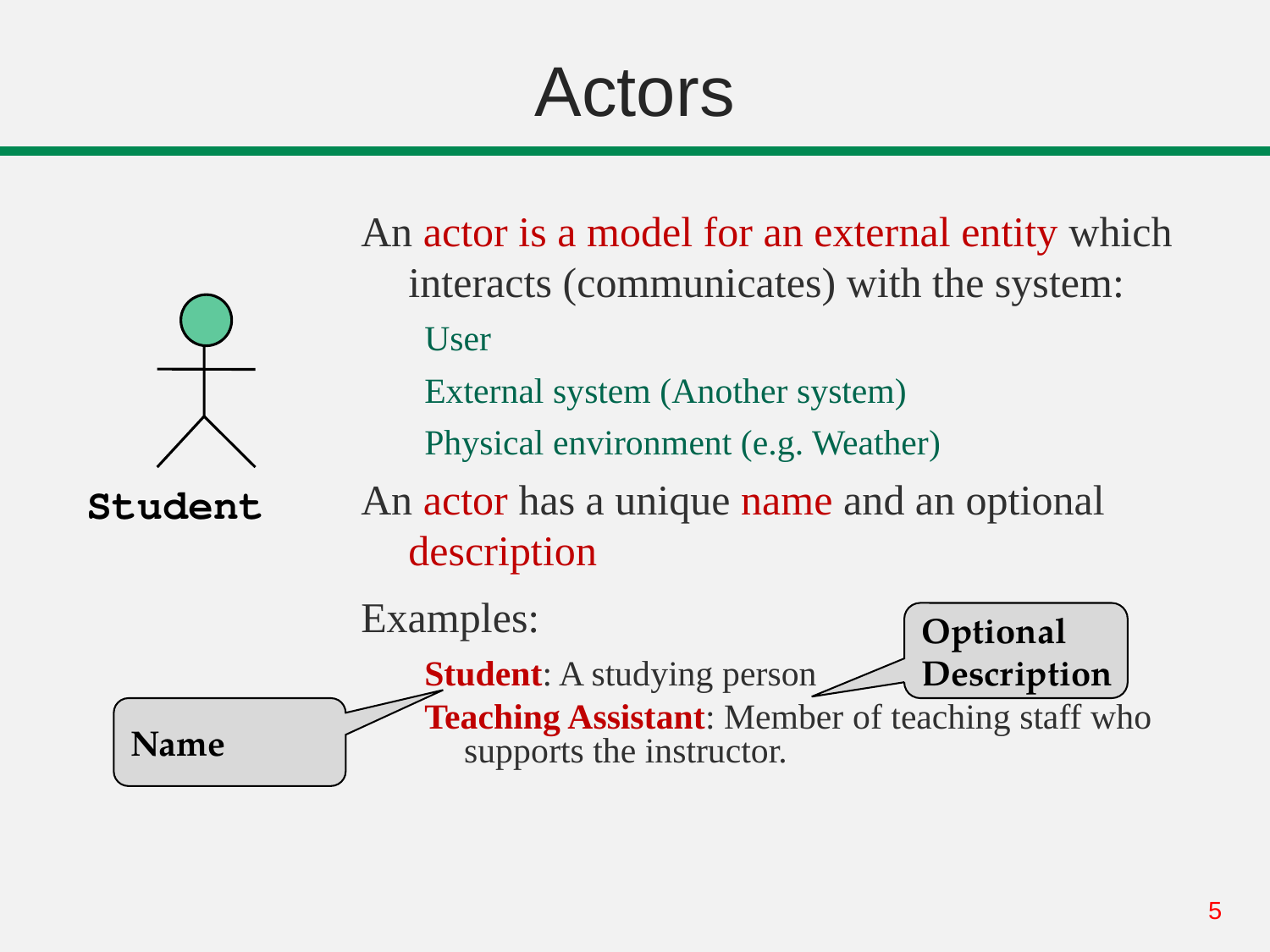

# Actors
An actor is a model for an external entity which interacts (communicates) with the system:
User
External system (Another system)
Physical environment (e.g. Weather)
An actor has a unique name and an optional description
Examples:
Student: A studying person
Teaching Assistant: Member of teaching staff who supports the instructor.

Student
Optional
Description
Name